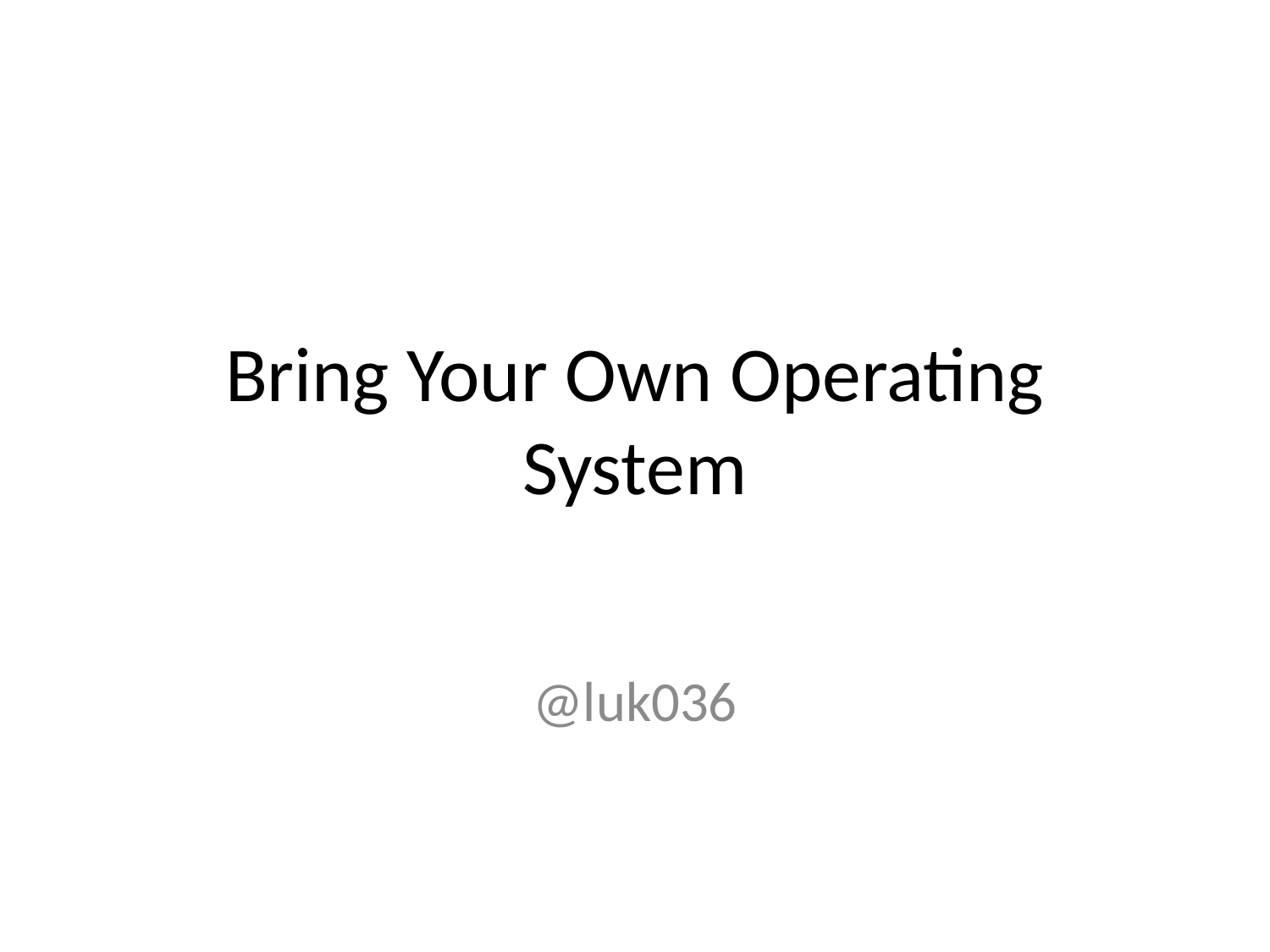

# Bring Your Own Operating System
@luk036